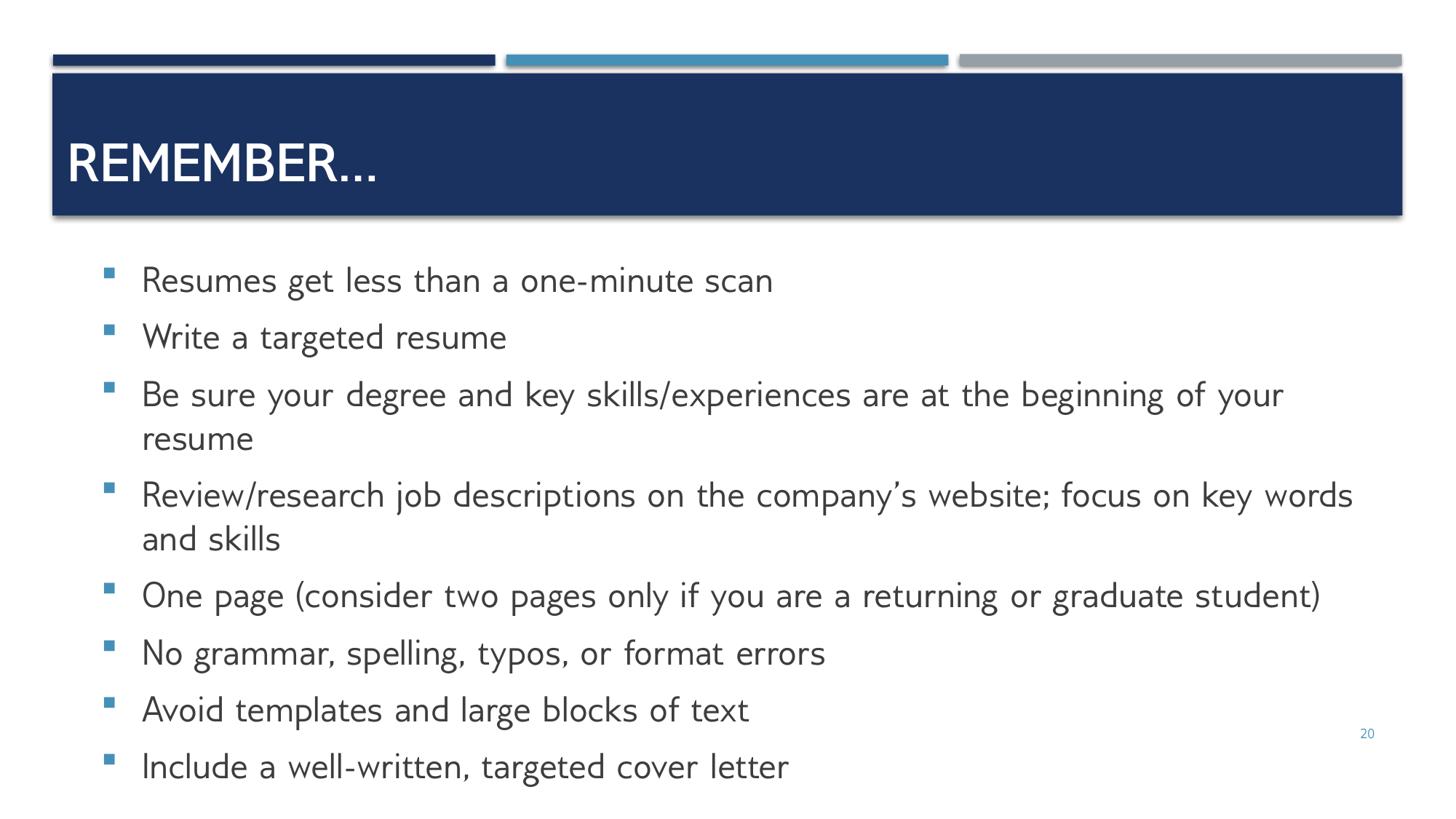

# Remember…
Resumes get less than a one-minute scan
Write a targeted resume
Be sure your degree and key skills/experiences are at the beginning of your resume
Review/research job descriptions on the company’s website; focus on key words and skills
One page (consider two pages only if you are a returning or graduate student)
No grammar, spelling, typos, or format errors
Avoid templates and large blocks of text
Include a well-written, targeted cover letter

20